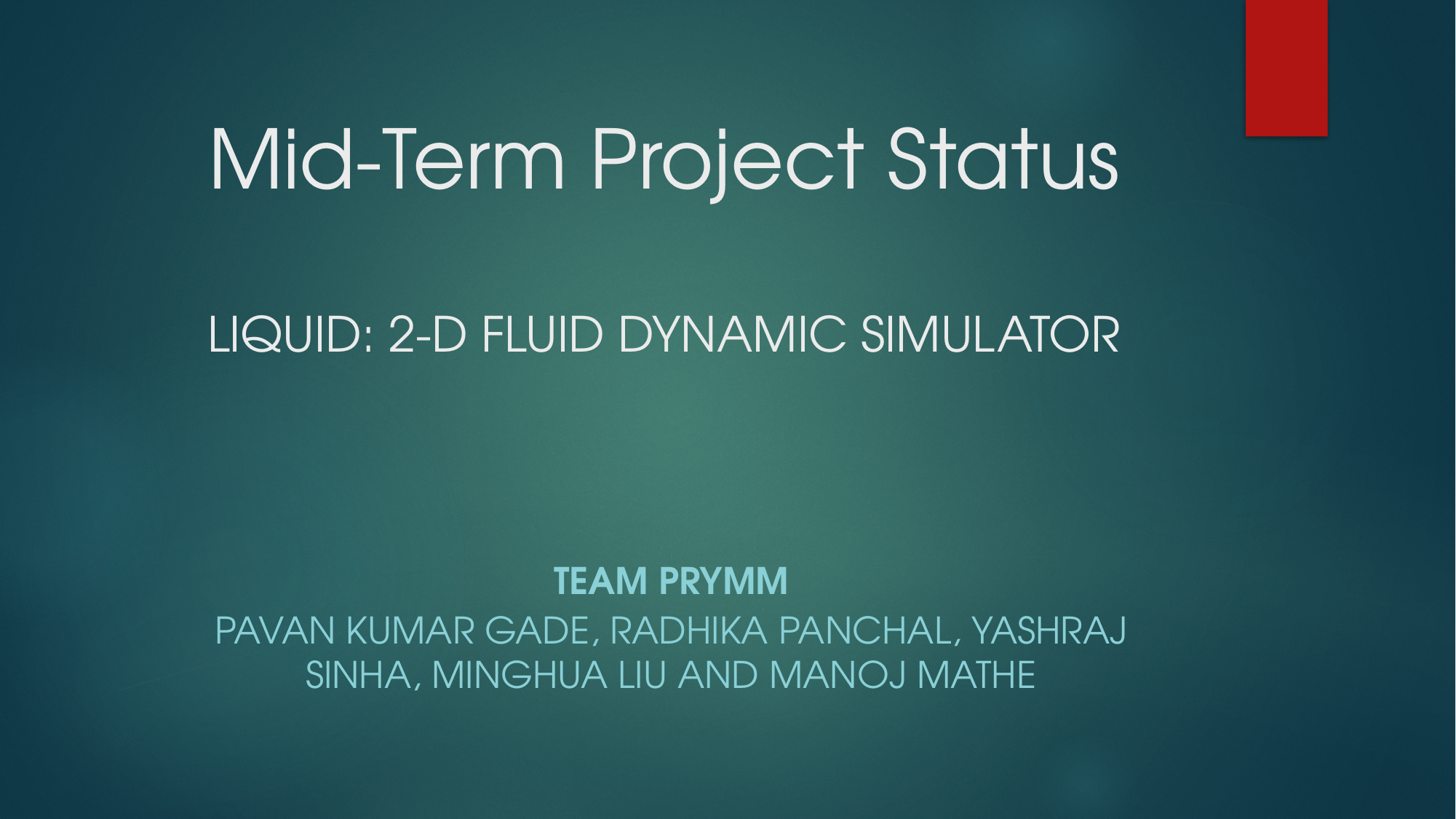

# Mid-Term Project Status LIQUID: 2-D FLUID DYNAMIC SIMULATOR
TEAM PRYMM
Pavan Kumar Gade, Radhika Panchal, Yashraj Sinha, Minghua Liu and Manoj Mathe